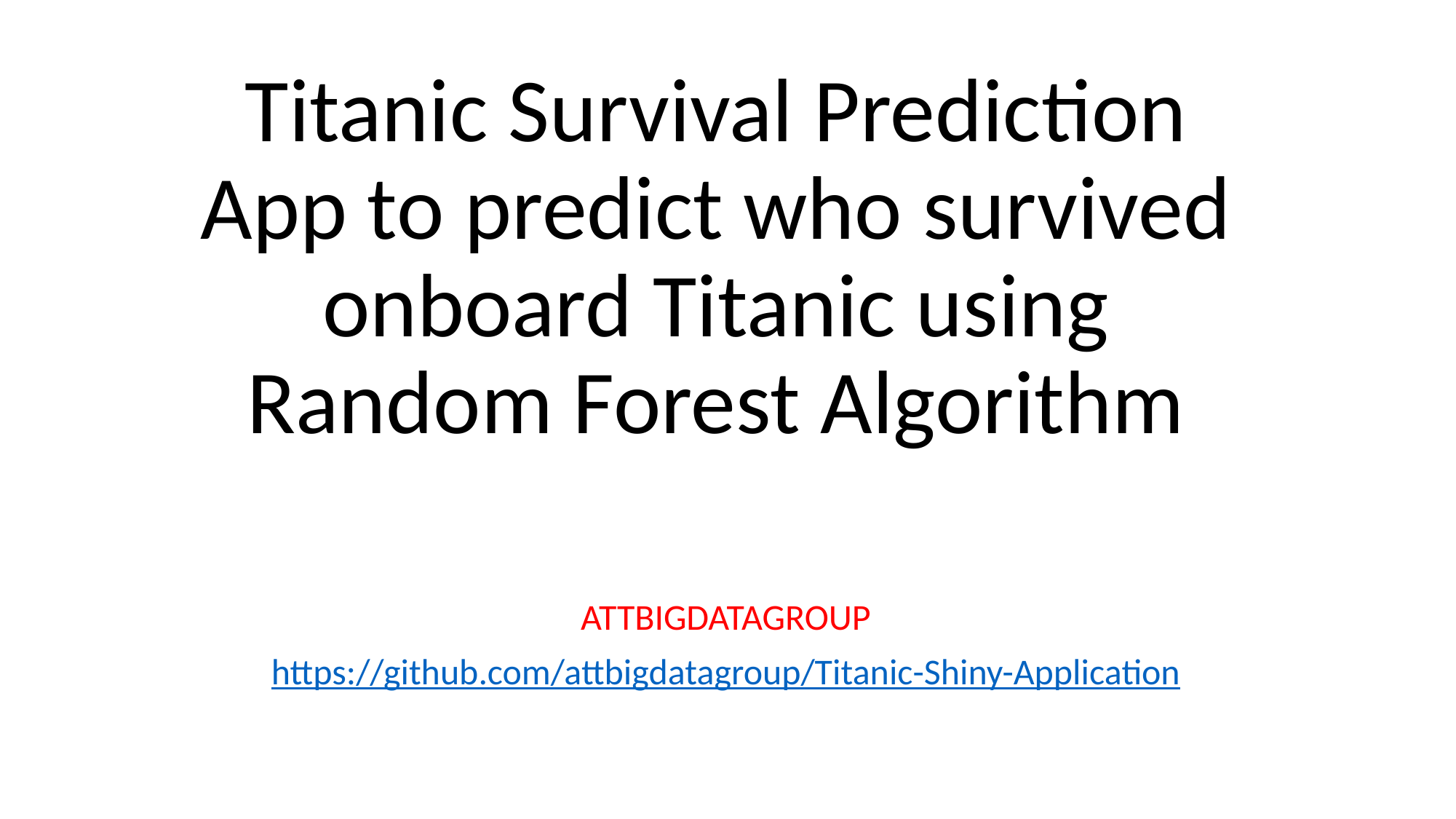

# Titanic Survival Prediction App to predict who survived onboard Titanic using Random Forest Algorithm
ATTBIGDATAGROUP
https://github.com/attbigdatagroup/Titanic-Shiny-Application